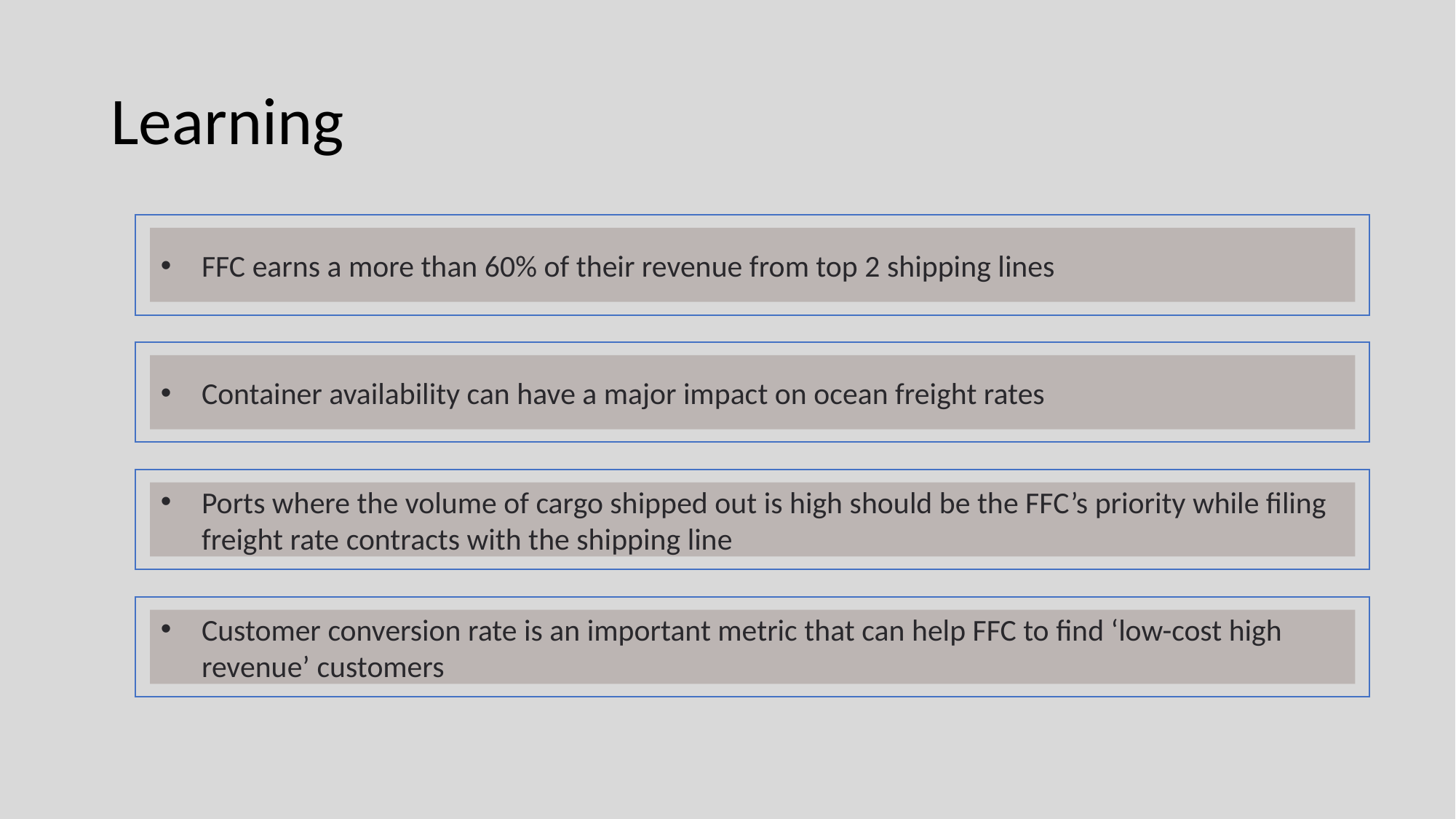

# Learning

FFC earns a more than 60% of their revenue from top 2 shipping lines

Container availability can have a major impact on ocean freight rates

Ports where the volume of cargo shipped out is high should be the FFC’s priority while filing freight rate contracts with the shipping line

Customer conversion rate is an important metric that can help FFC to find ‘low-cost high revenue’ customers